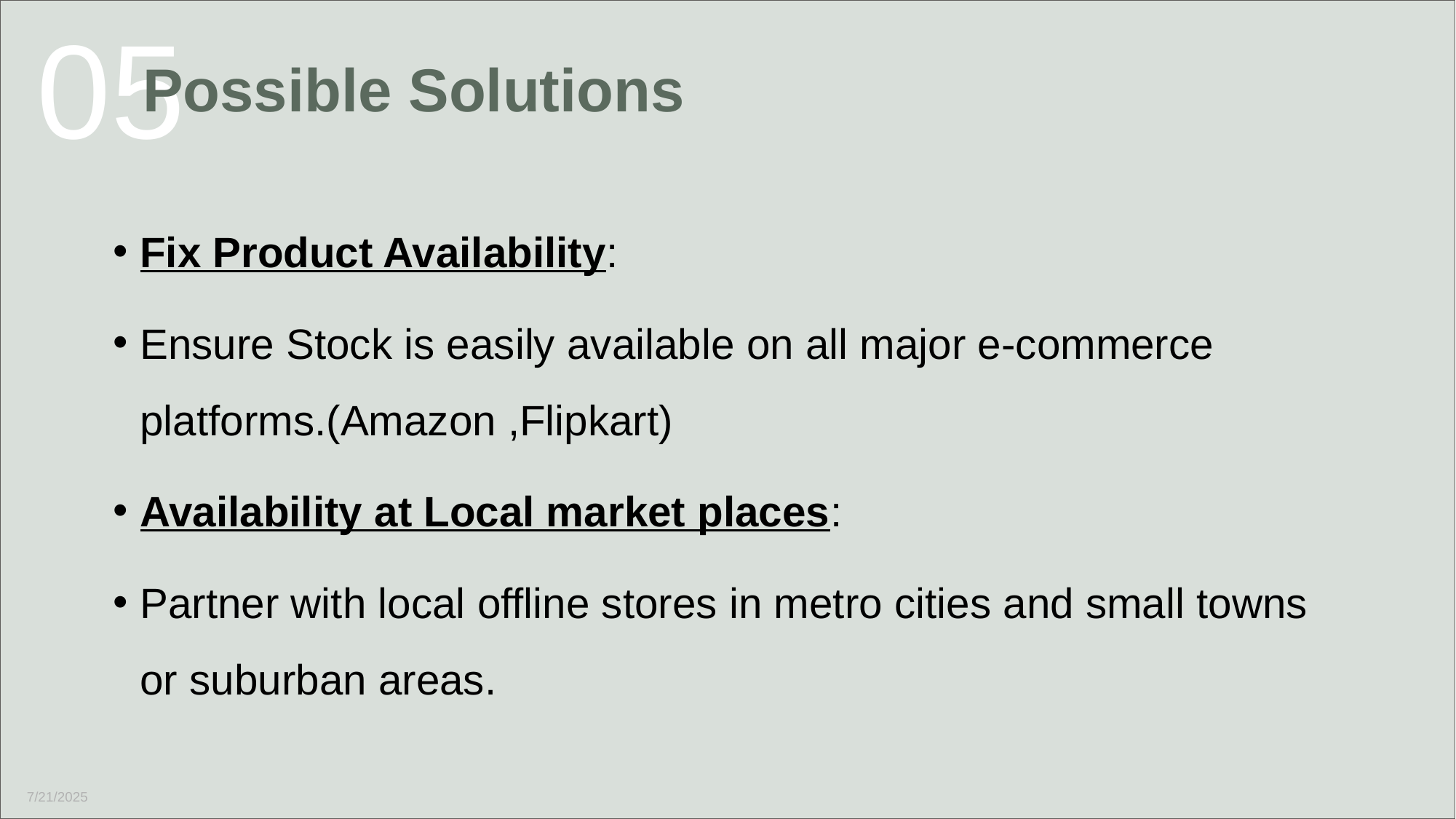

05
Possible Solutions
Fix Product Availability:
Ensure Stock is easily available on all major e-commerce platforms.(Amazon ,Flipkart)
Availability at Local market places:
Partner with local offline stores in metro cities and small towns or suburban areas.

7/21/2025
17